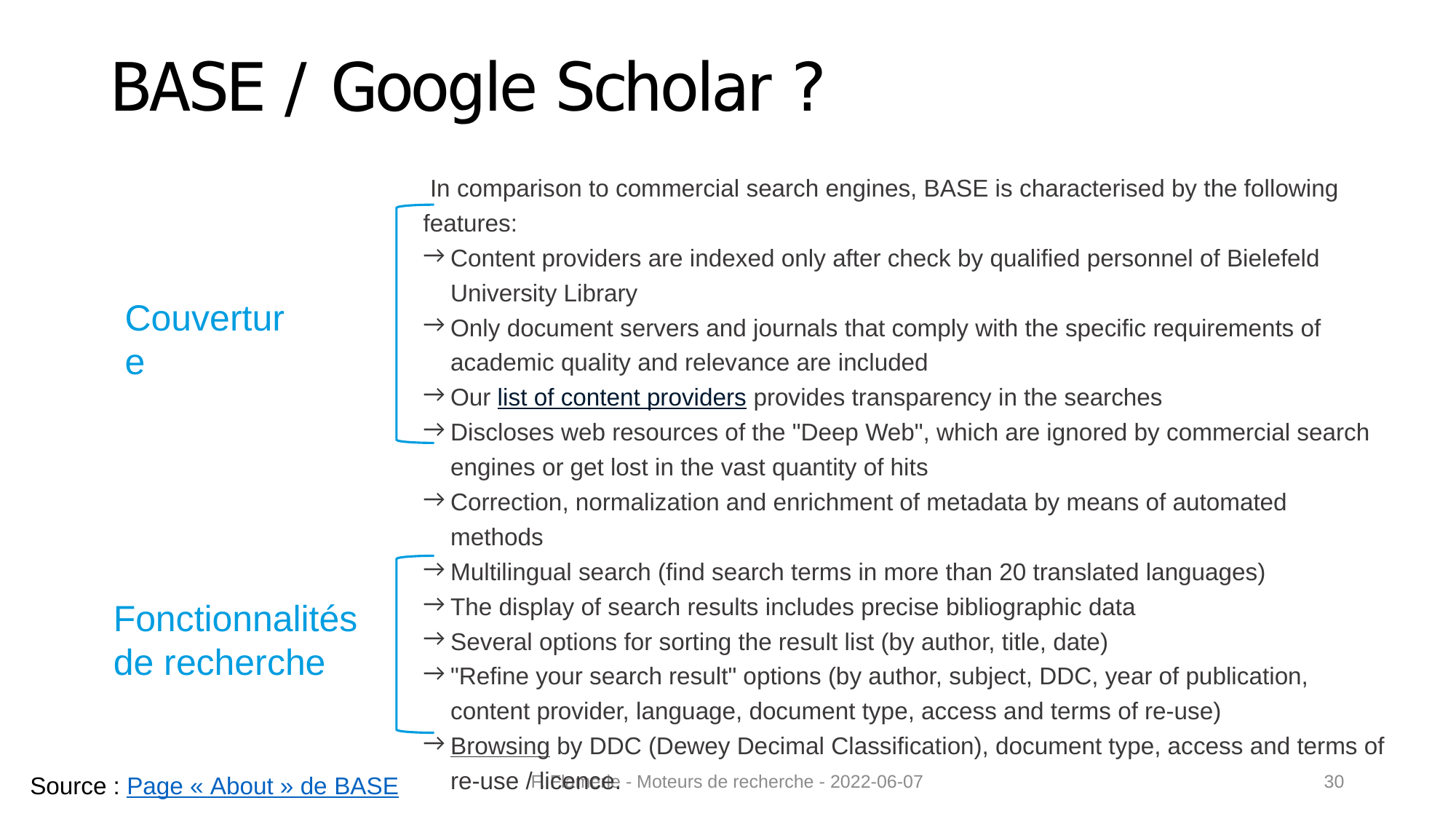

# BASE / Google Scholar ?
 In comparison to commercial search engines, BASE is characterised by the following features:
Content providers are indexed only after check by qualified personnel of Bielefeld University Library
Only document servers and journals that comply with the specific requirements of academic quality and relevance are included
Our list of content providers provides transparency in the searches
Discloses web resources of the "Deep Web", which are ignored by commercial search engines or get lost in the vast quantity of hits
Correction, normalization and enrichment of metadata by means of automated methods
Multilingual search (find search terms in more than 20 translated languages)
The display of search results includes precise bibliographic data
Several options for sorting the result list (by author, title, date)
"Refine your search result" options (by author, subject, DDC, year of publication, content provider, language, document type, access and terms of re-use)
Browsing by DDC (Dewey Decimal Classification), document type, access and terms of re-use / licence.

Couverture

Fonctionnalités de recherche
F. Flamerie - Moteurs de recherche - 2022-06-07
30
Source : Page « About » de BASE